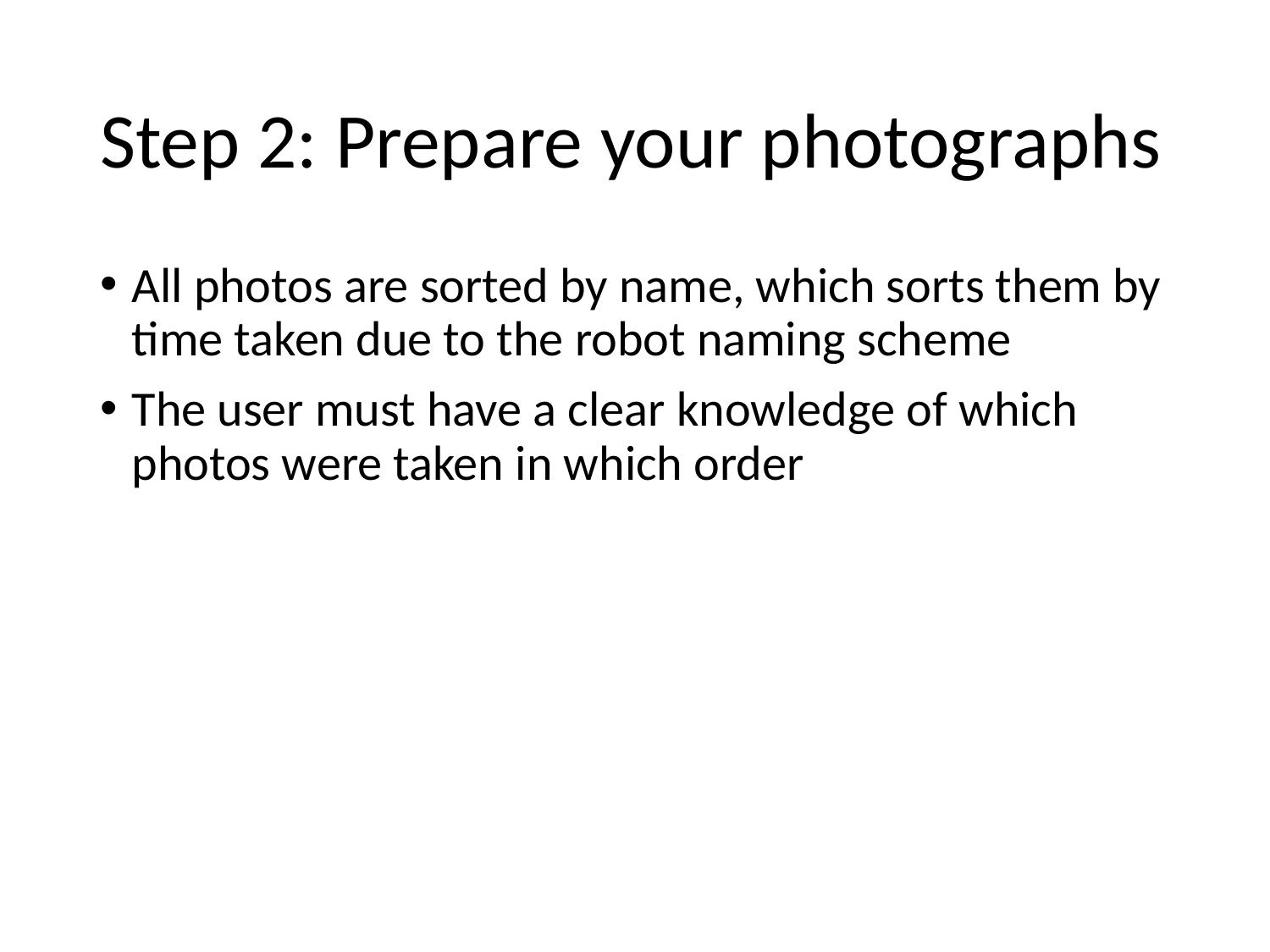

# Step 2: Prepare your photographs
All photos are sorted by name, which sorts them by time taken due to the robot naming scheme
The user must have a clear knowledge of which photos were taken in which order